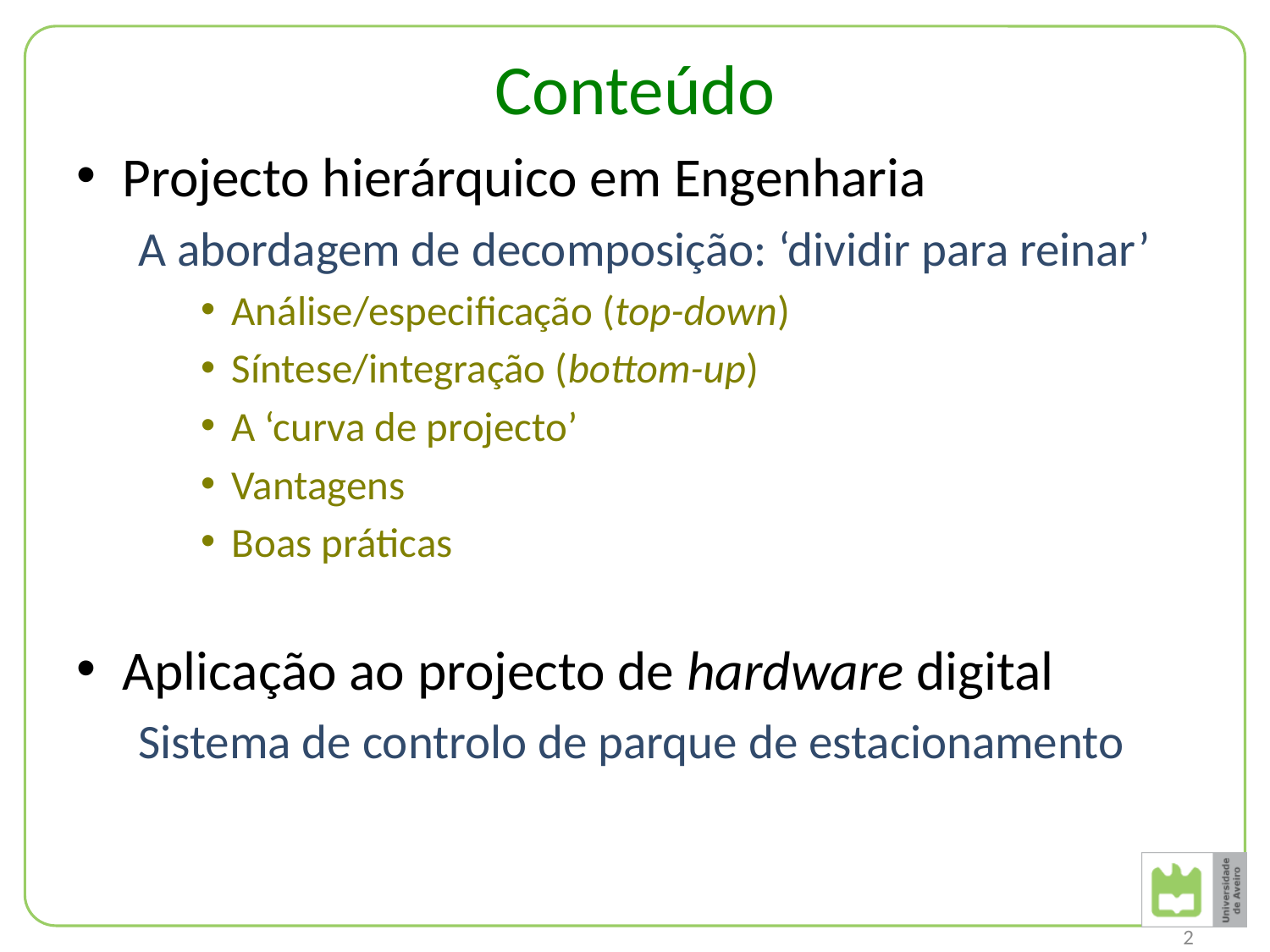

# Conteúdo
Projecto hierárquico em Engenharia
A abordagem de decomposição: ‘dividir para reinar’
Análise/especificação (top-down)
Síntese/integração (bottom-up)
A ‘curva de projecto’
Vantagens
Boas práticas

Aplicação ao projecto de hardware digital
Sistema de controlo de parque de estacionamento
2